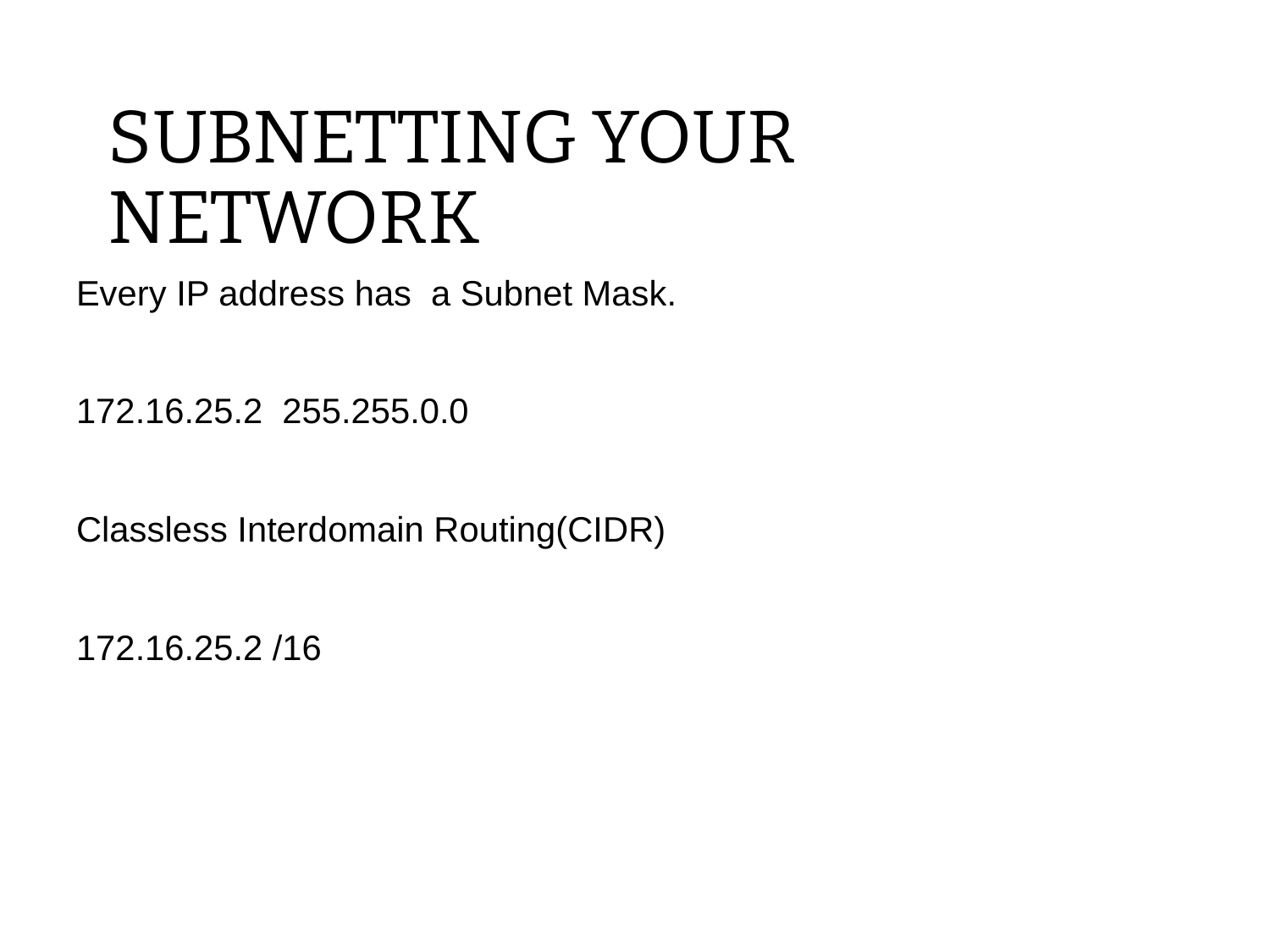

# Subnetting Your Network
Every IP address has  a Subnet Mask.

172.16.25.2  255.255.0.0

Classless Interdomain Routing(CIDR)

172.16.25.2 /16